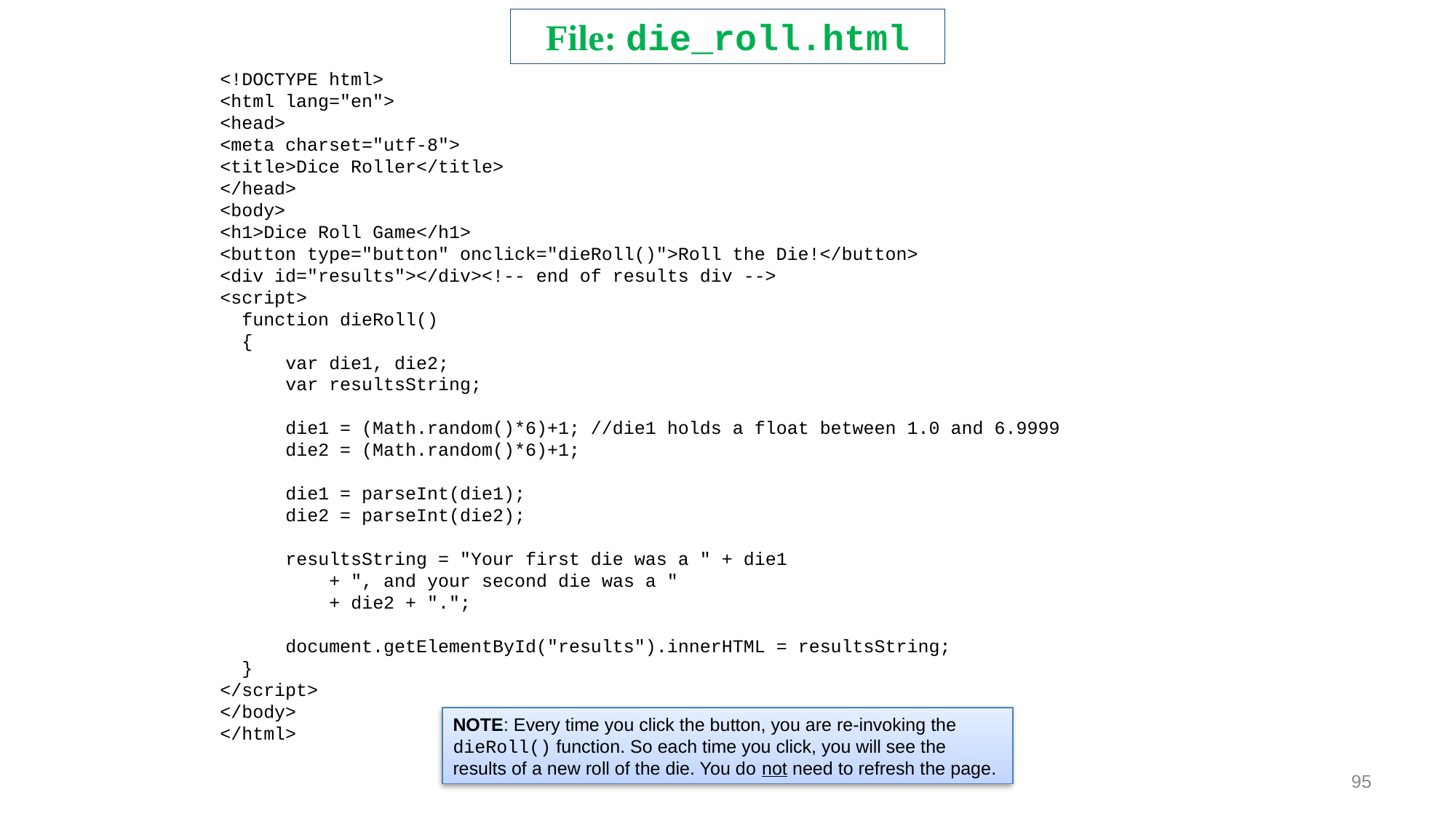

# File: die_roll.html
<!DOCTYPE html>
<html lang="en">
<head>
<meta charset="utf-8">
<title>Dice Roller</title>
</head>
<body>
<h1>Dice Roll Game</h1>
<button type="button" onclick="dieRoll()">Roll the Die!</button>
<div id="results"></div><!-- end of results div -->
<script>
  function dieRoll()
  {
      var die1, die2;
      var resultsString;

      die1 = (Math.random()*6)+1; //die1 holds a float between 1.0 and 6.9999
      die2 = (Math.random()*6)+1;

      die1 = parseInt(die1);
      die2 = parseInt(die2);

      resultsString = "Your first die was a " + die1
          + ", and your second die was a "
          + die2 + ".";

      document.getElementById("results").innerHTML = resultsString;
  }
</script>
</body>
</html>
NOTE: Every time you click the button, you are re-invoking the dieRoll() function. So each time you click, you will see the results of a new roll of the die. You do not need to refresh the page.
95